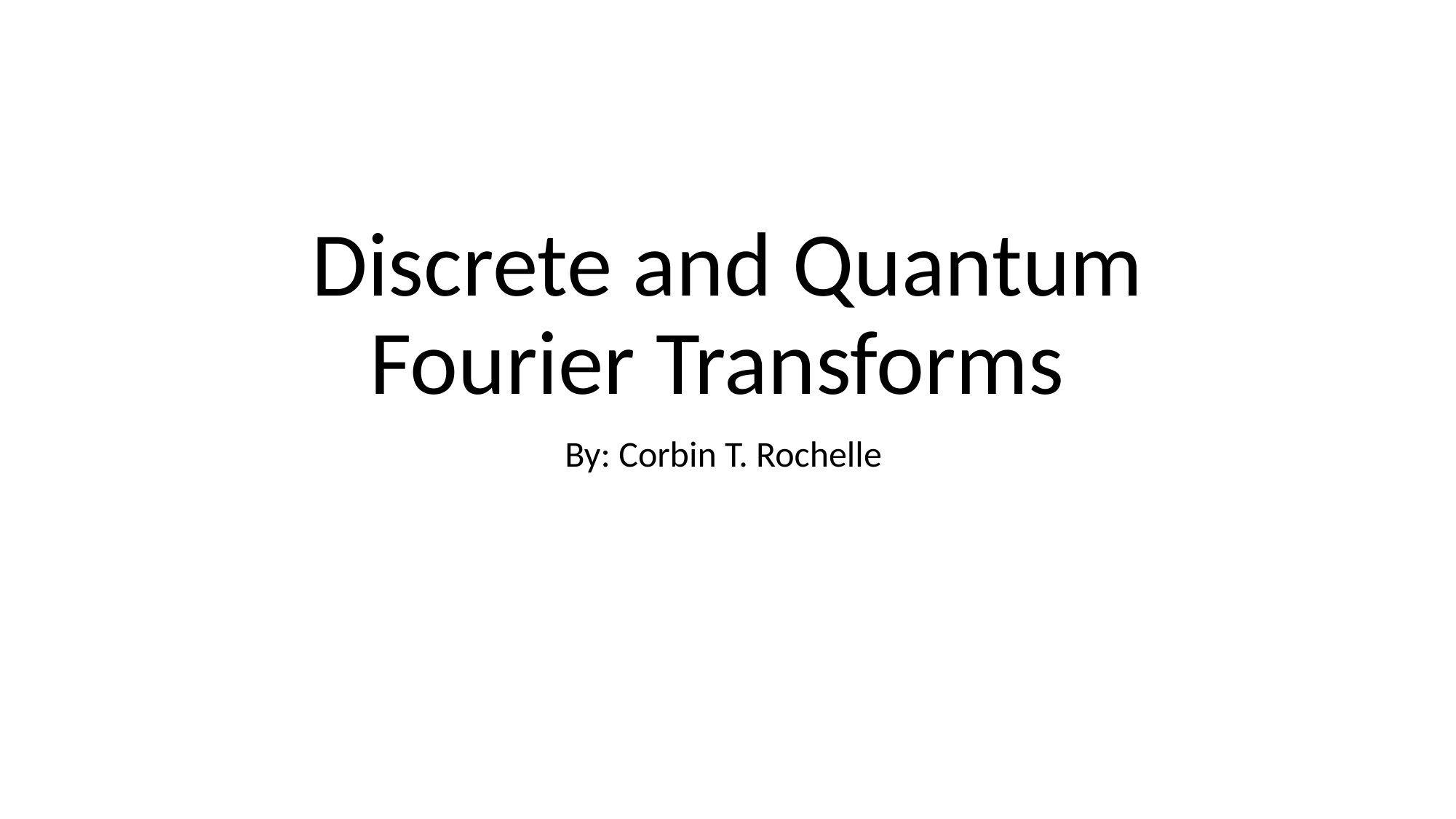

# Discrete and Quantum Fourier Transforms
By: Corbin T. Rochelle